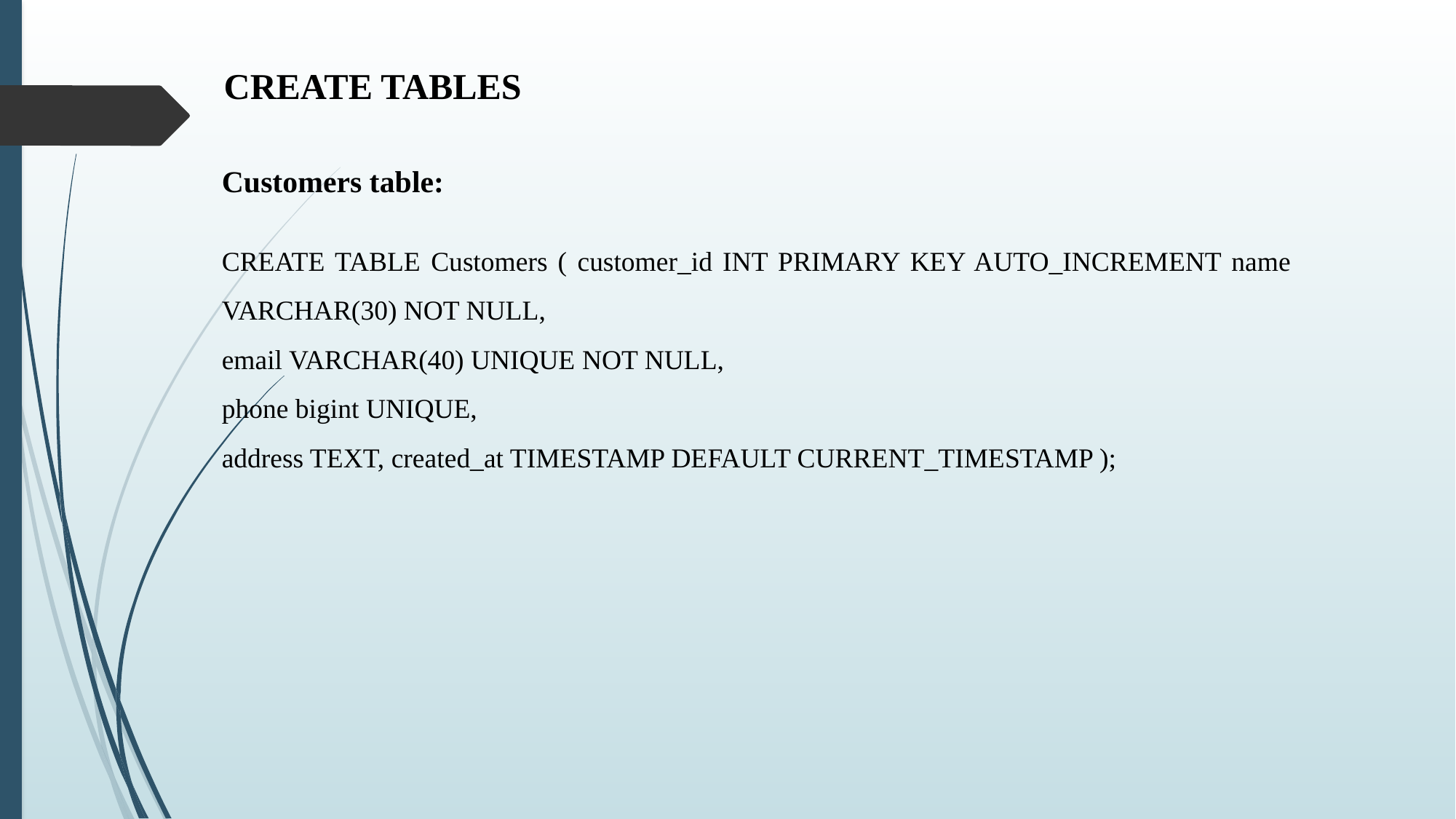

CREATE TABLES
Customers table:
CREATE TABLE Customers ( customer_id INT PRIMARY KEY AUTO_INCREMENT name VARCHAR(30) NOT NULL,
email VARCHAR(40) UNIQUE NOT NULL,
phone bigint UNIQUE,
address TEXT, created_at TIMESTAMP DEFAULT CURRENT_TIMESTAMP );